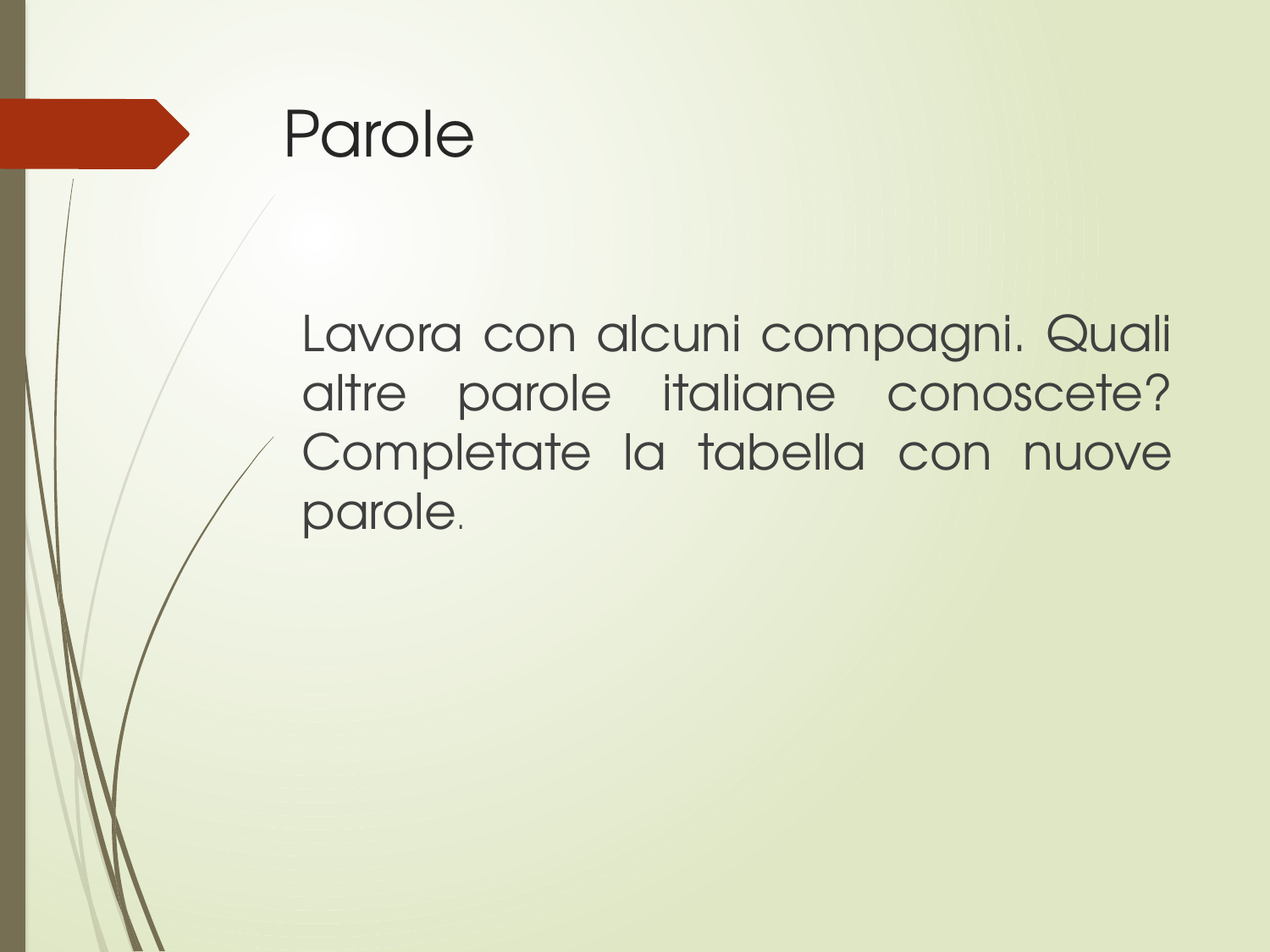

# Parole
Lavora con alcuni compagni. Quali altre parole italiane conoscete? Completate la tabella con nuove parole.